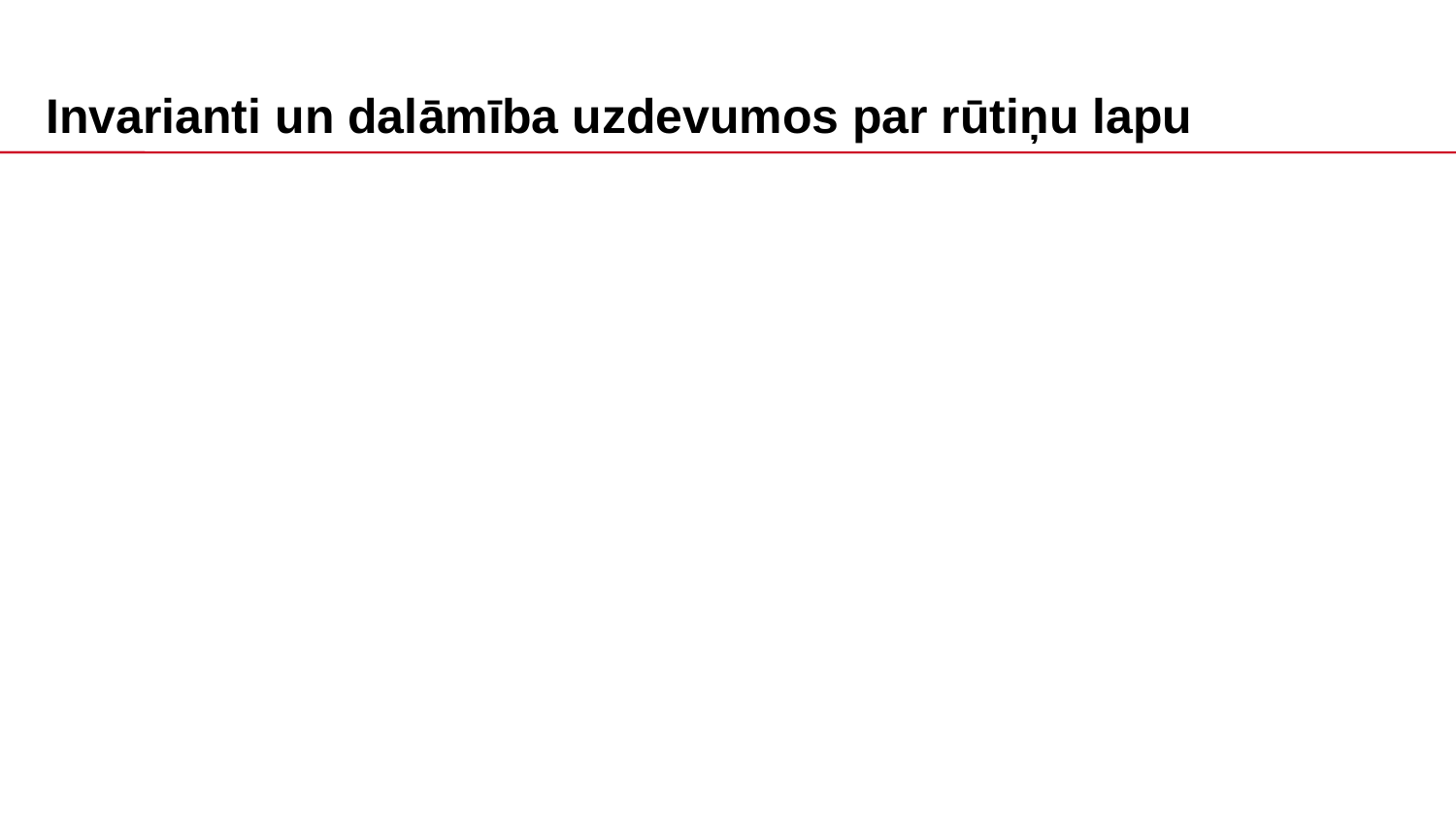

# Invarianti un dalāmība uzdevumos par rūtiņu lapu